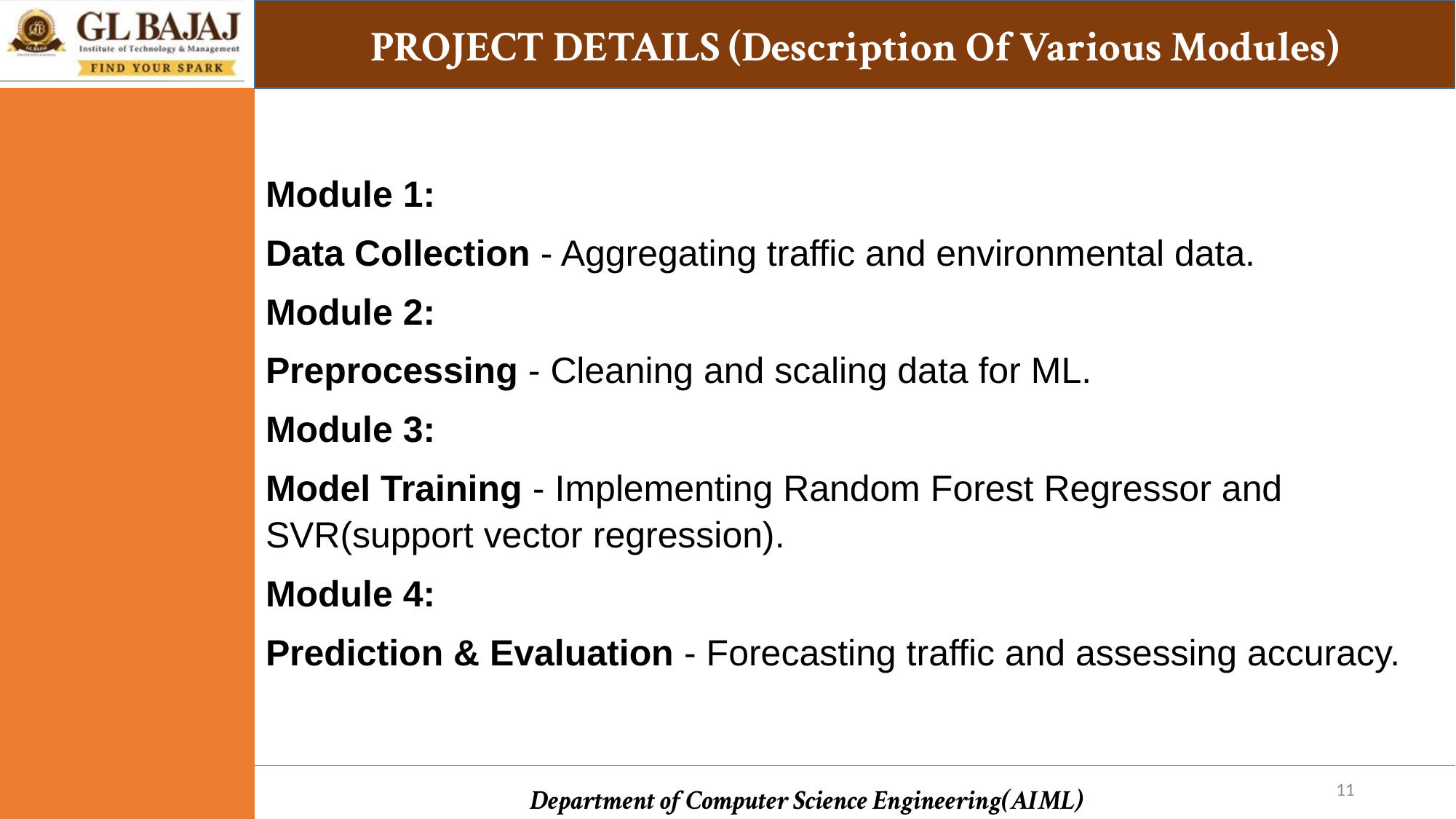

PROJECT DETAILS (Description Of Various Modules)

Module 1:
Data Collection - Aggregating traffic and environmental data.
Module 2:
Preprocessing - Cleaning and scaling data for ML.
Module 3:
Model Training - Implementing Random Forest Regressor and SVR(support vector regression).
Module 4:
Prediction & Evaluation - Forecasting traffic and assessing accuracy.

11
Department of Computer Science Engineering(AIML)